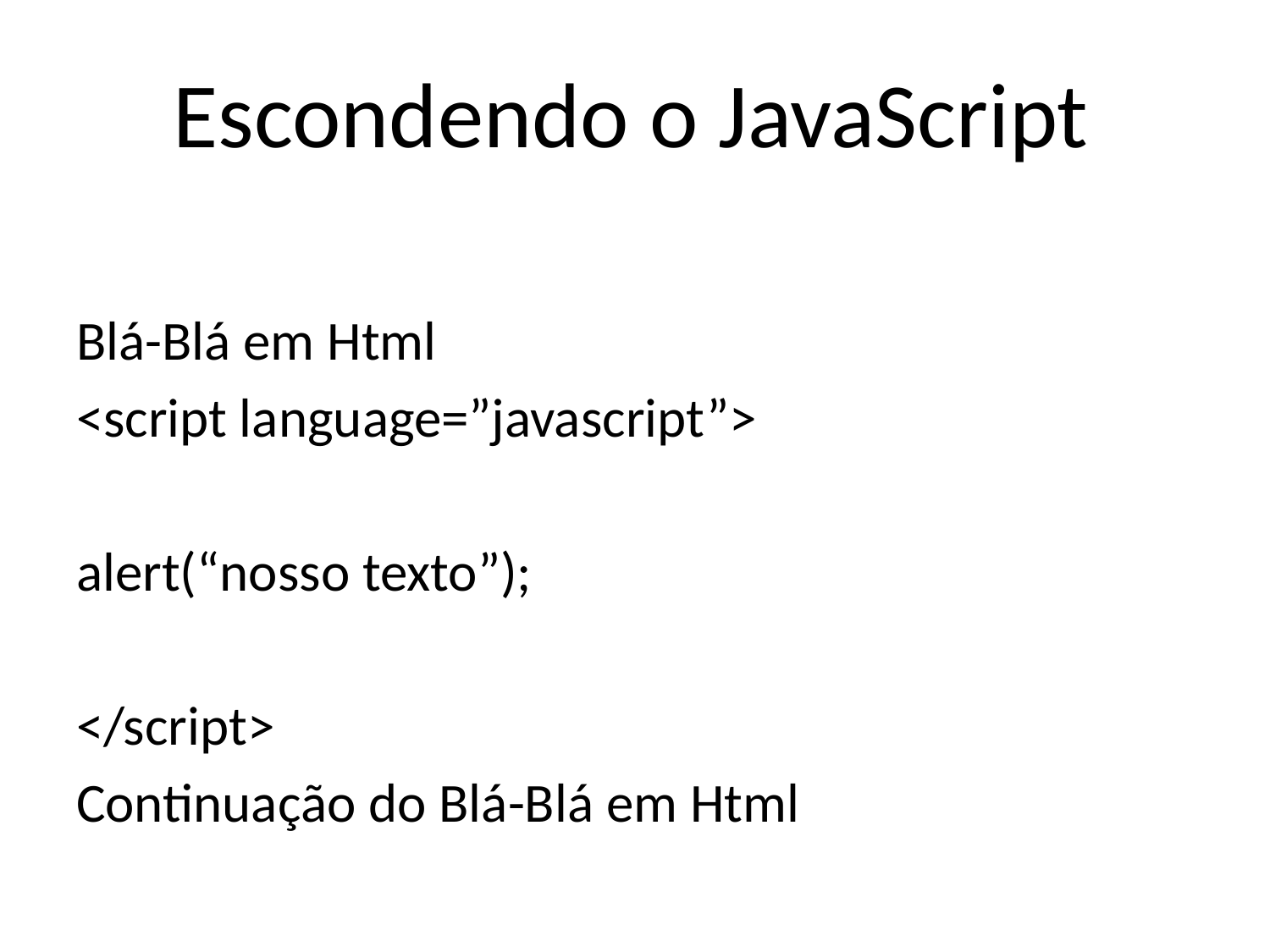

Escondendo o JavaScript

Blá-Blá em Html
<script language=”javascript”>

alert(“nosso texto”);

</script>
Continuação do Blá-Blá em Html